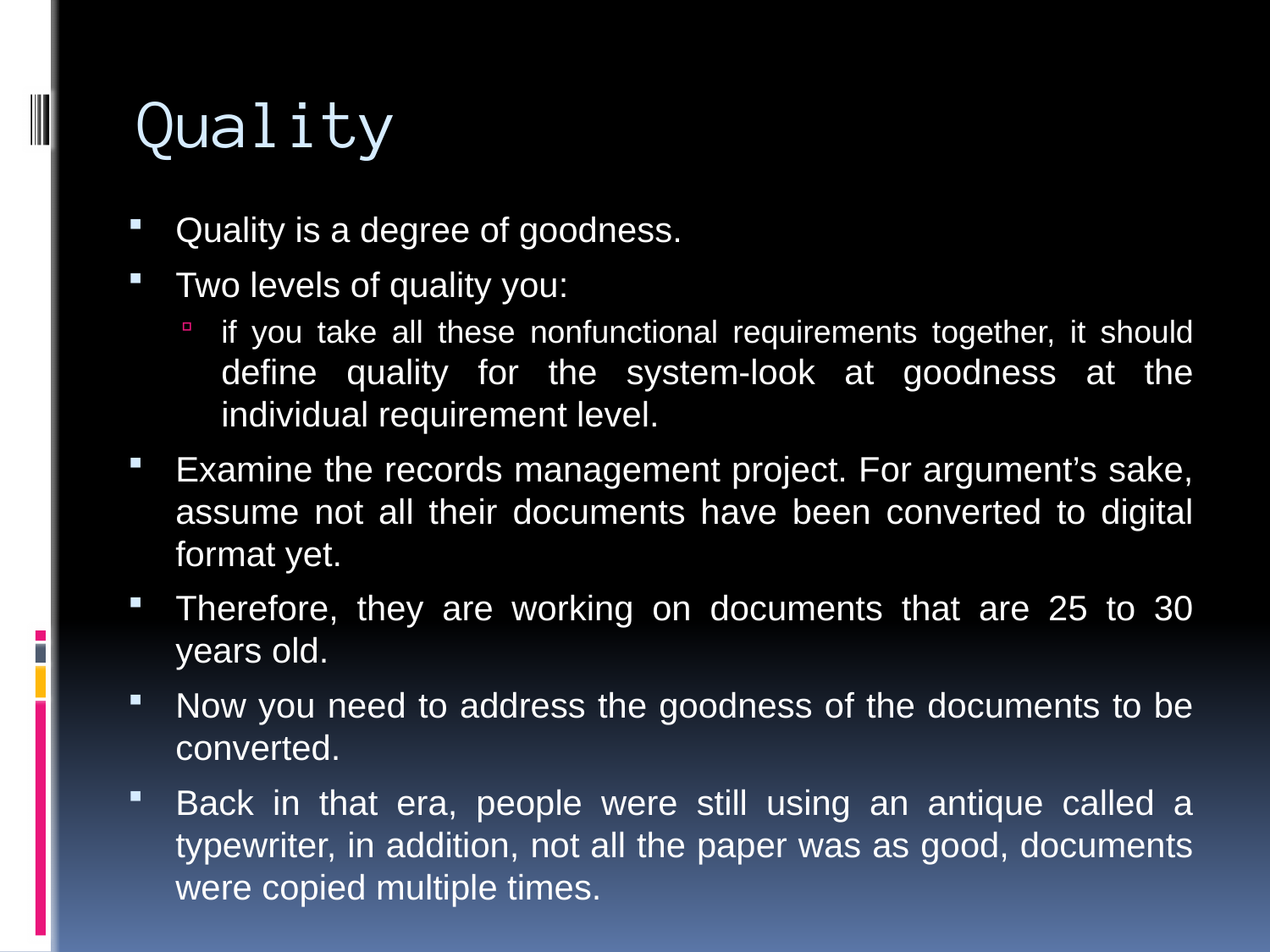

# Quality
Quality is a degree of goodness.
Two levels of quality you:
if you take all these nonfunctional requirements together, it should define quality for the system-look at goodness at the individual requirement level.
Examine the records management project. For argument’s sake, assume not all their documents have been converted to digital format yet.
Therefore, they are working on documents that are 25 to 30 years old.
Now you need to address the goodness of the documents to be converted.
Back in that era, people were still using an antique called a typewriter, in addition, not all the paper was as good, documents were copied multiple times.